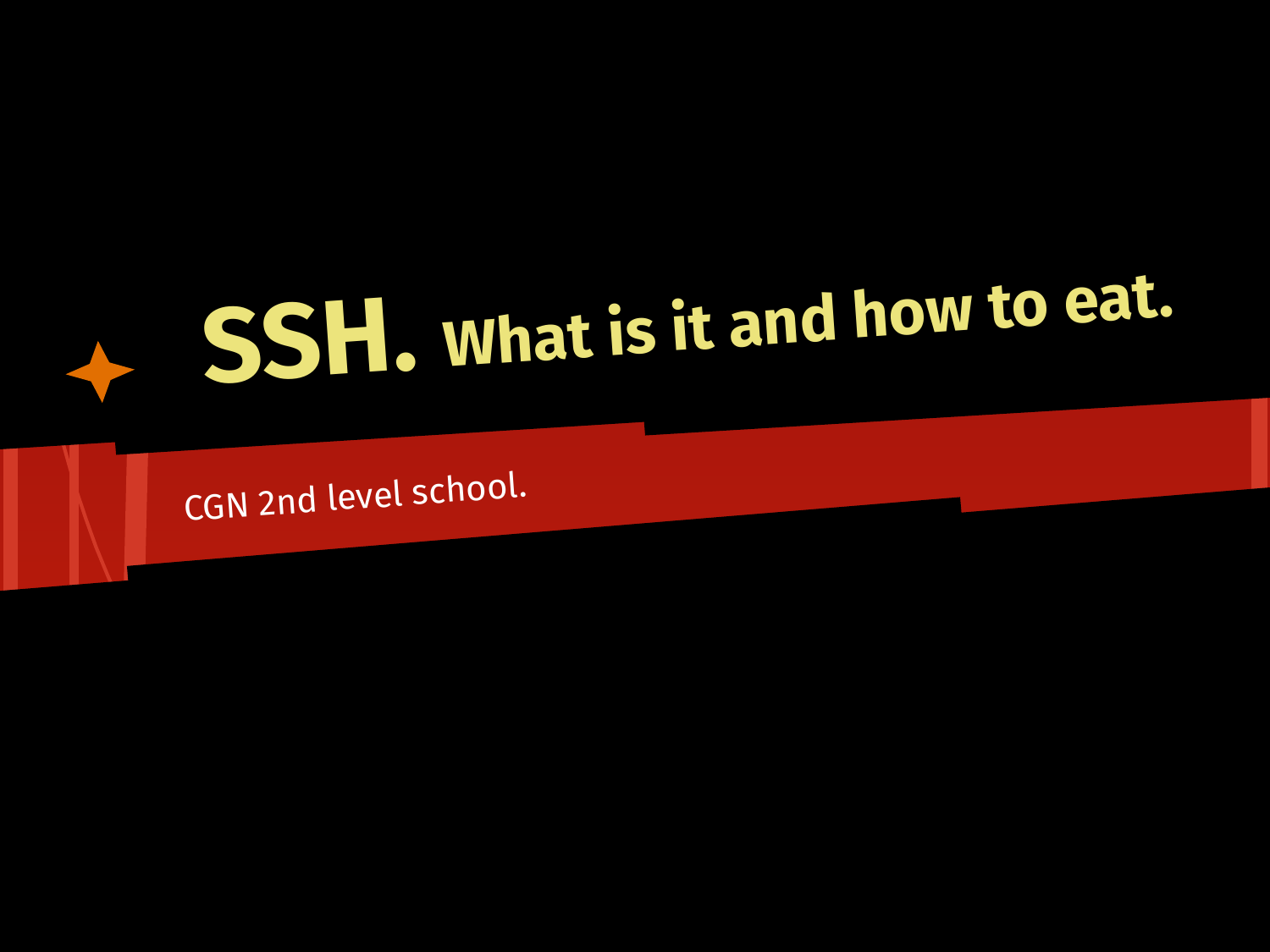

# SSH. What is it and how to eat.
CGN 2nd level school.